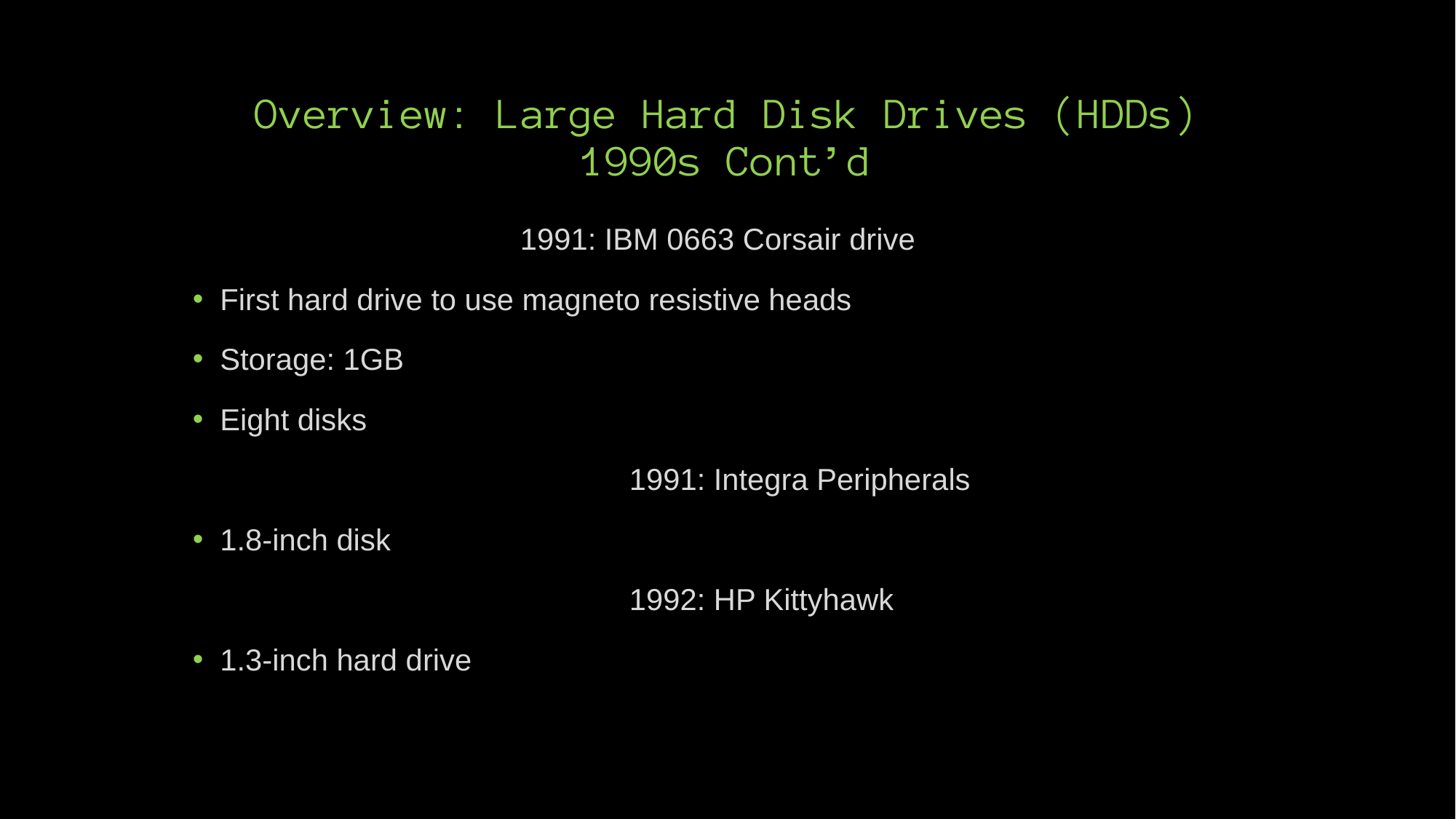

# Overview: Large Hard Disk Drives (HDDs) 1990s Cont’d
			1991: IBM 0663 Corsair drive
First hard drive to use magneto resistive heads
Storage: 1GB
Eight disks
				1991: Integra Peripherals
1.8-inch disk
				1992: HP Kittyhawk
1.3-inch hard drive